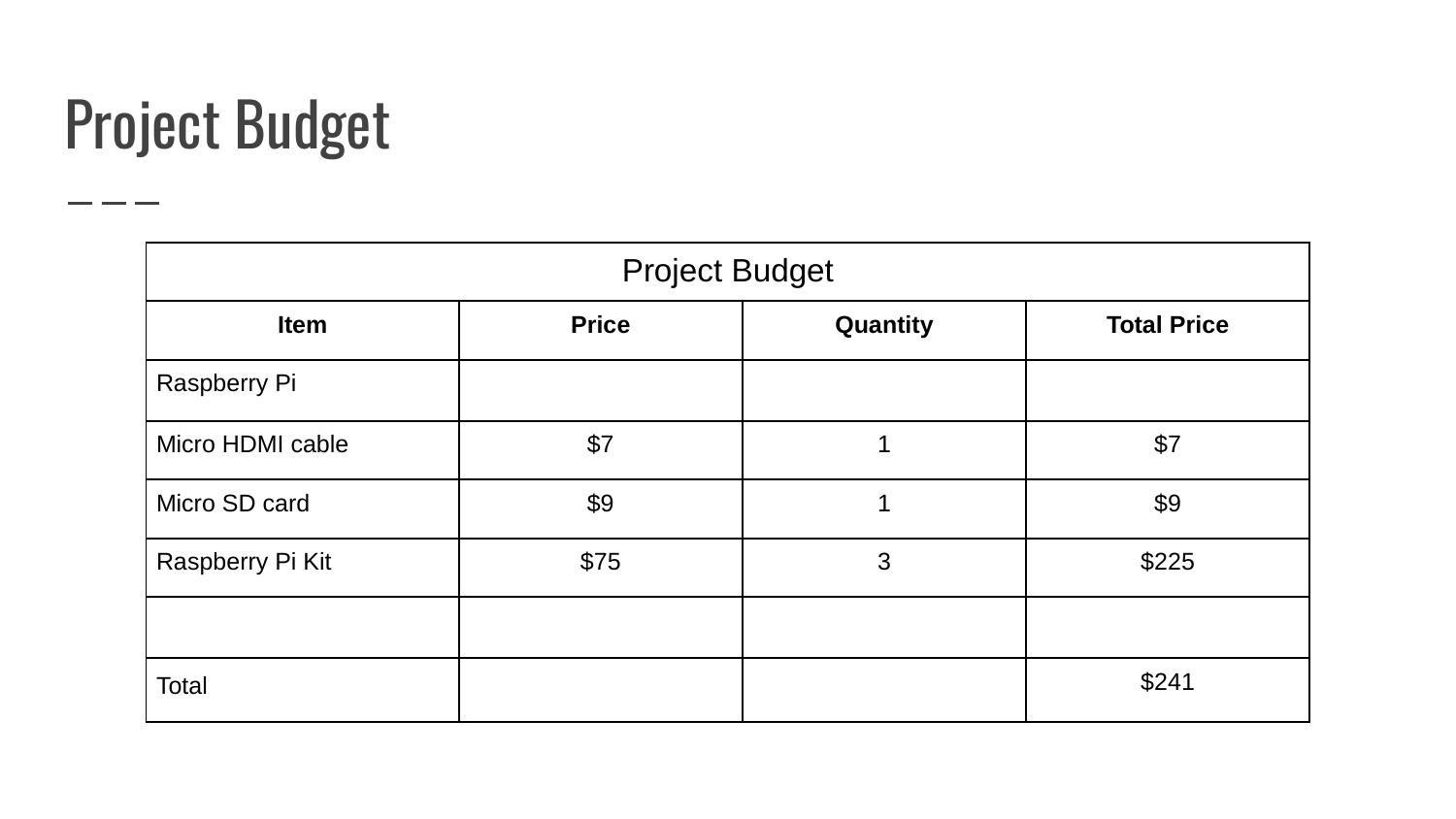

# Project Budget

| Project Budget |  |  |  |
| --- | --- | --- | --- |
| Item | Price | Quantity | Total Price |
| Raspberry Pi |  |  |  |
| Micro HDMI cable | $7 | 1 | $7 |
| Micro SD card | $9 | 1 | $9 |
| Raspberry Pi Kit | $75 | 3 | $225 |
|  |  |  |  |
| Total |  |  | $241 |